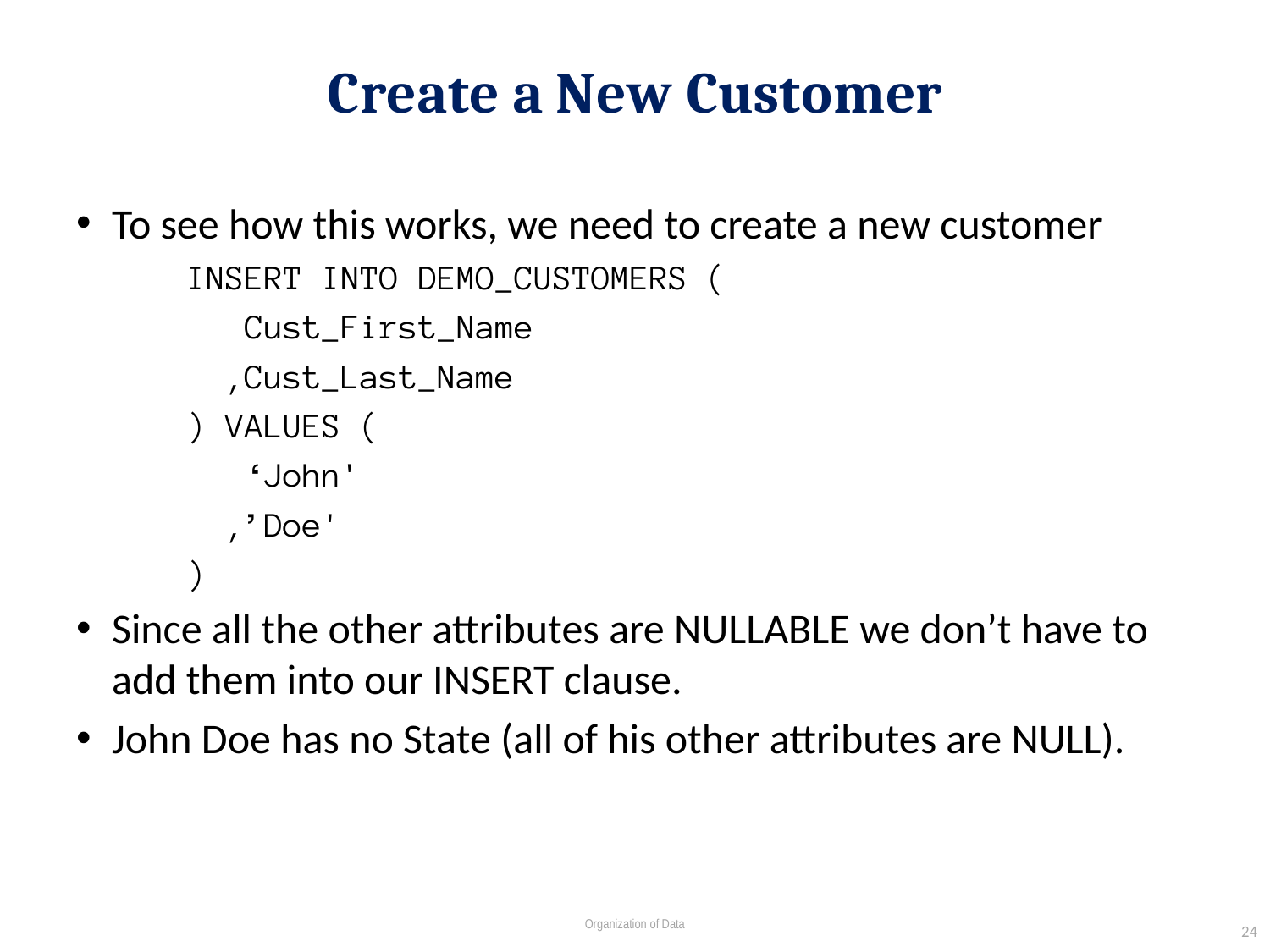

# Create a New Customer
To see how this works, we need to create a new customer
INSERT INTO DEMO_CUSTOMERS (
   Cust_First_Name
  ,Cust_Last_Name
) VALUES (
   ‘John'
  ,’Doe'
)
Since all the other attributes are NULLABLE we don’t have to add them into our INSERT clause.
John Doe has no State (all of his other attributes are NULL).

24
Organization of Data